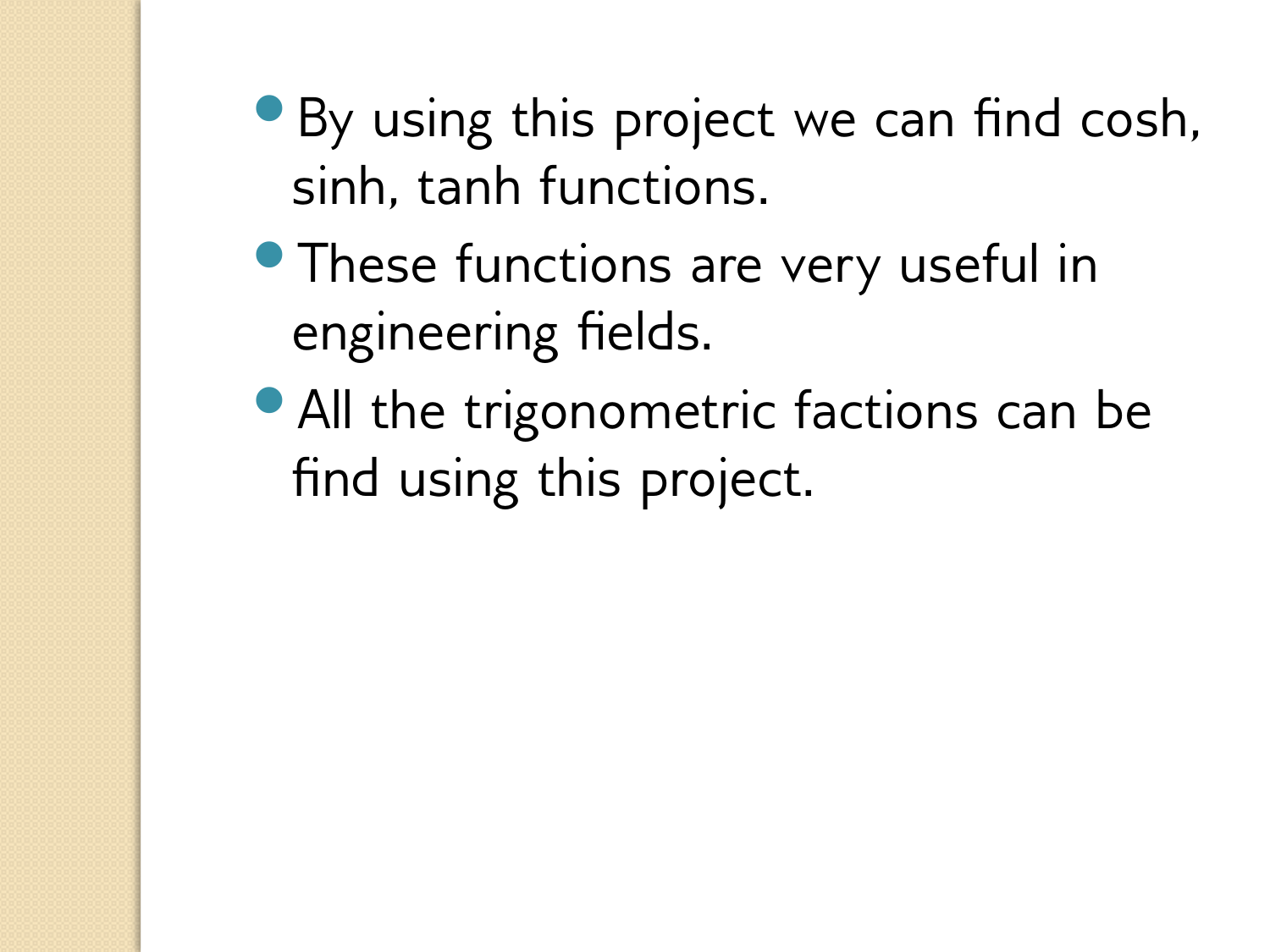

By using this project we can find cosh, sinh, tanh functions.
These functions are very useful in engineering fields.
All the trigonometric factions can be find using this project.